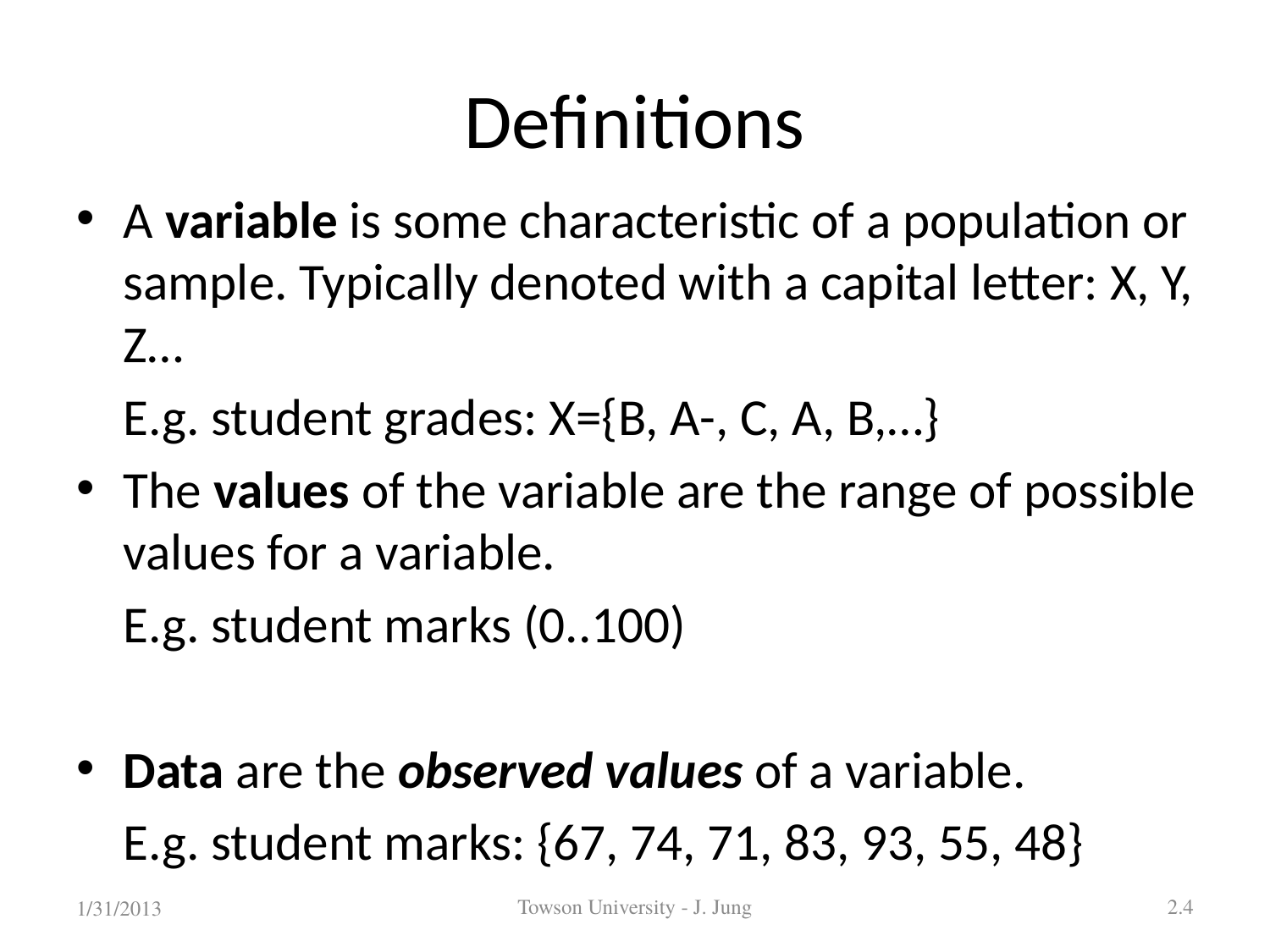

# Definitions
A variable is some characteristic of a population or sample. Typically denoted with a capital letter: X, Y, Z…
		E.g. student grades: X={B, A-, C, A, B,…}
The values of the variable are the range of possible values for a variable.
		E.g. student marks (0..100)

Data are the observed values of a variable.
		E.g. student marks: {67, 74, 71, 83, 93, 55, 48}
1/31/2013
Towson University - J. Jung
2.4